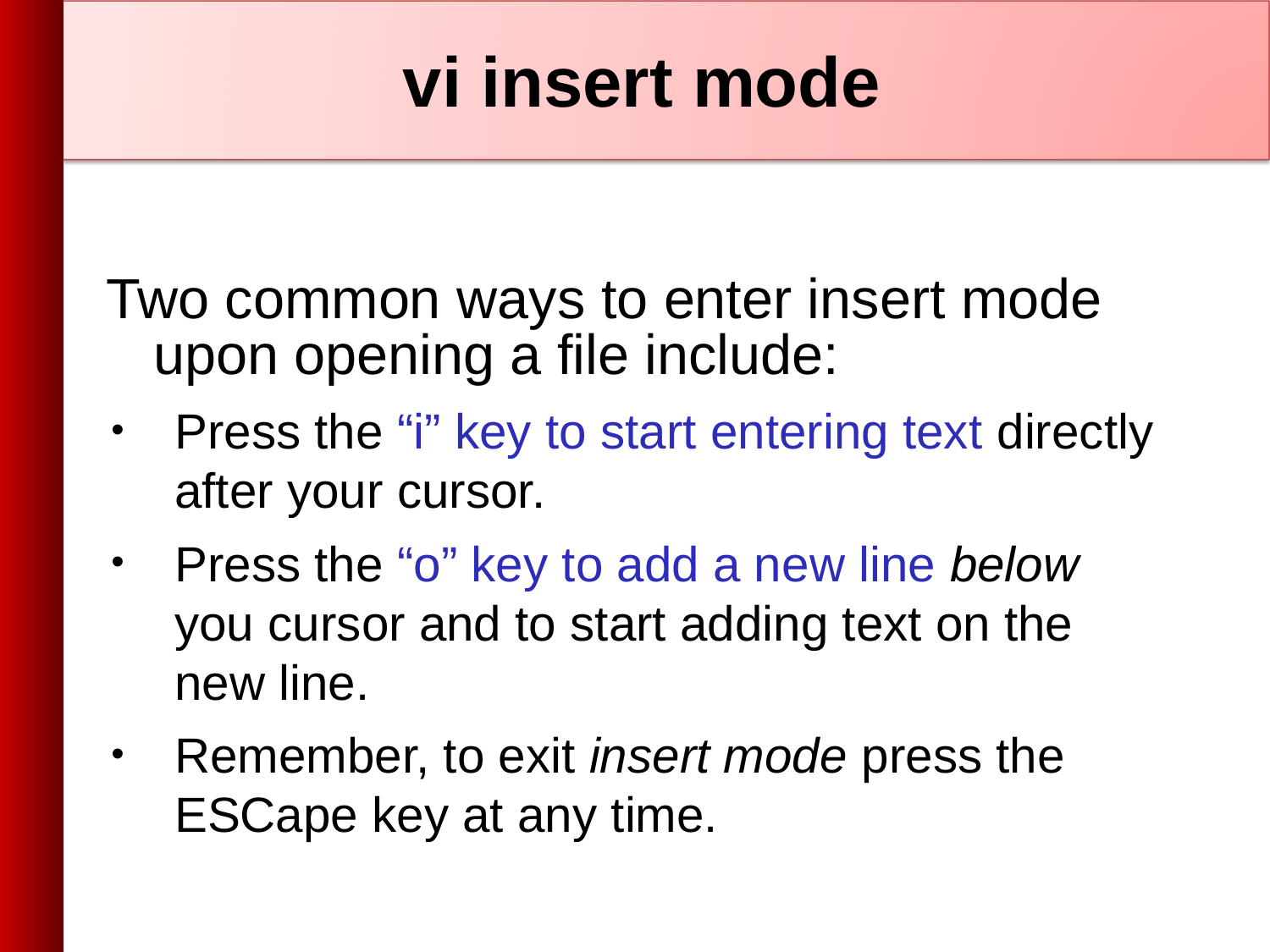

# vi insert mode
Two common ways to enter insert mode upon opening a file include:
Press the “i” key to start entering text directly after your cursor.
Press the “o” key to add a new line below you cursor and to start adding text on the new line.
Remember, to exit insert mode press the ESCape key at any time.